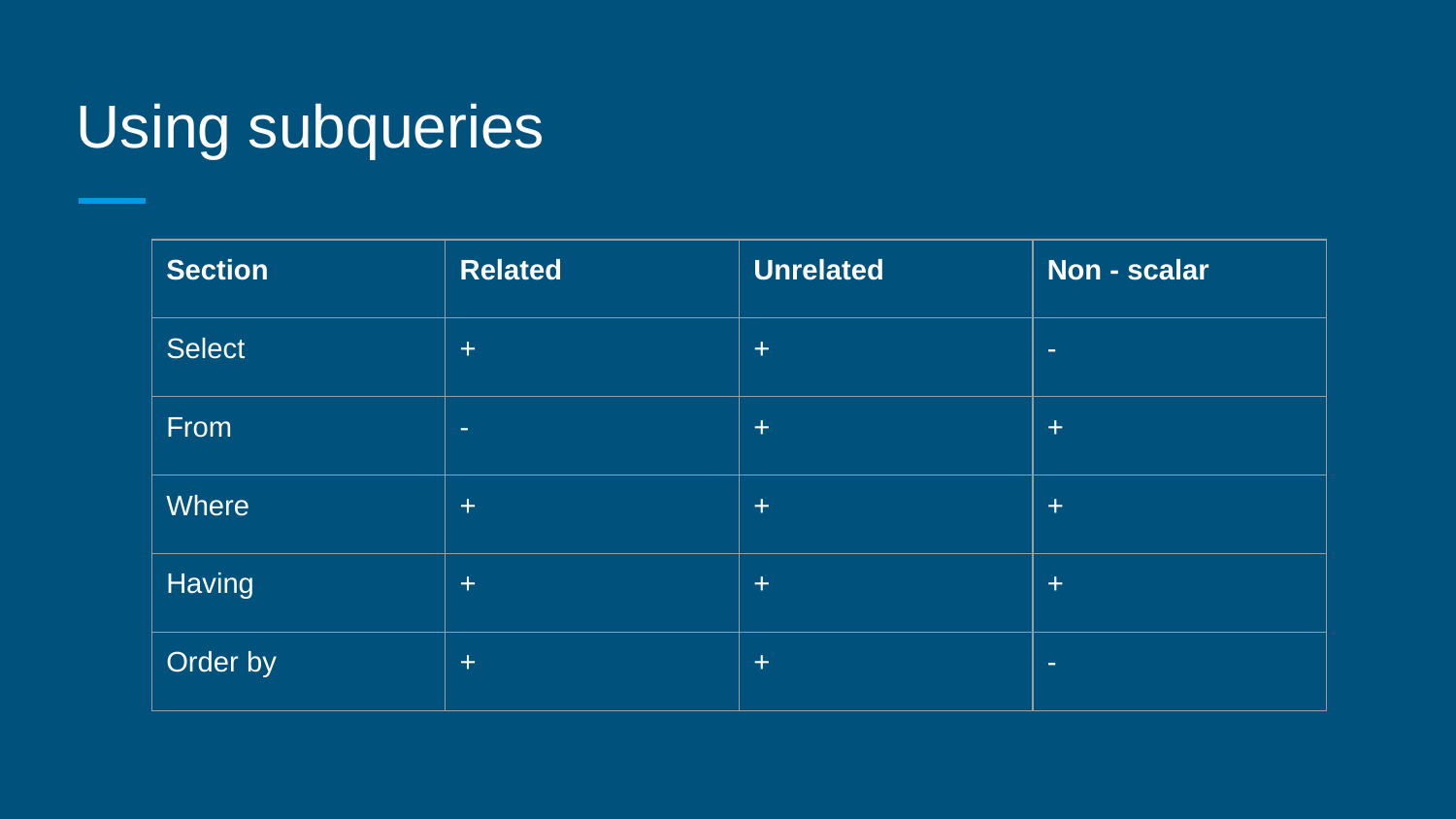

# Using subqueries
| Section | Related | Unrelated | Non - scalar |
| --- | --- | --- | --- |
| Select | + | + | - |
| From | - | + | + |
| Where | + | + | + |
| Having | + | + | + |
| Order by | + | + | - |